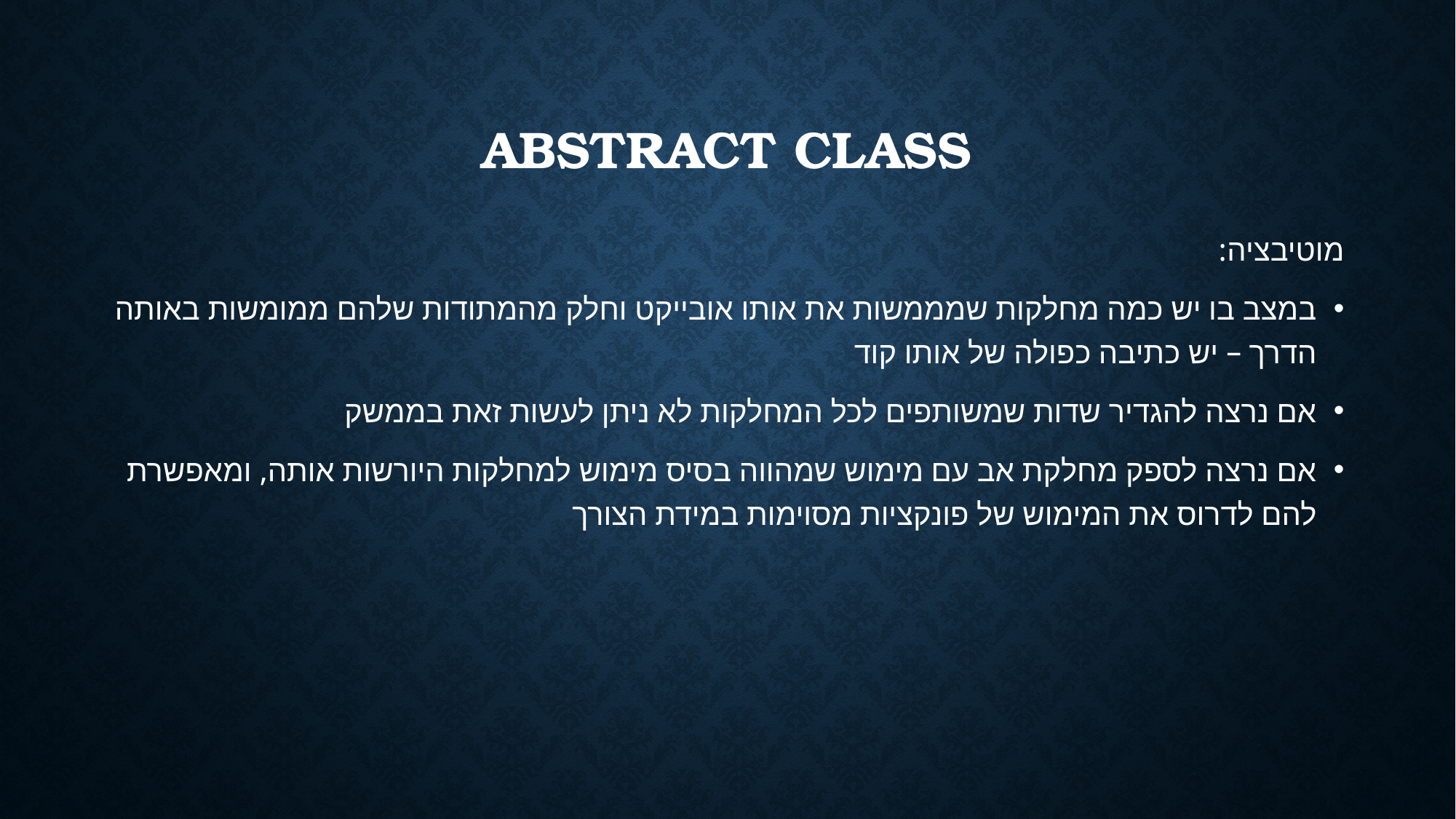

# Abstract Class
מוטיבציה:
במצב בו יש כמה מחלקות שמממשות את אותו אובייקט וחלק מהמתודות שלהם ממומשות באותה הדרך – יש כתיבה כפולה של אותו קוד
אם נרצה להגדיר שדות שמשותפים לכל המחלקות לא ניתן לעשות זאת בממשק
אם נרצה לספק מחלקת אב עם מימוש שמהווה בסיס מימוש למחלקות היורשות אותה, ומאפשרת להם לדרוס את המימוש של פונקציות מסוימות במידת הצורך